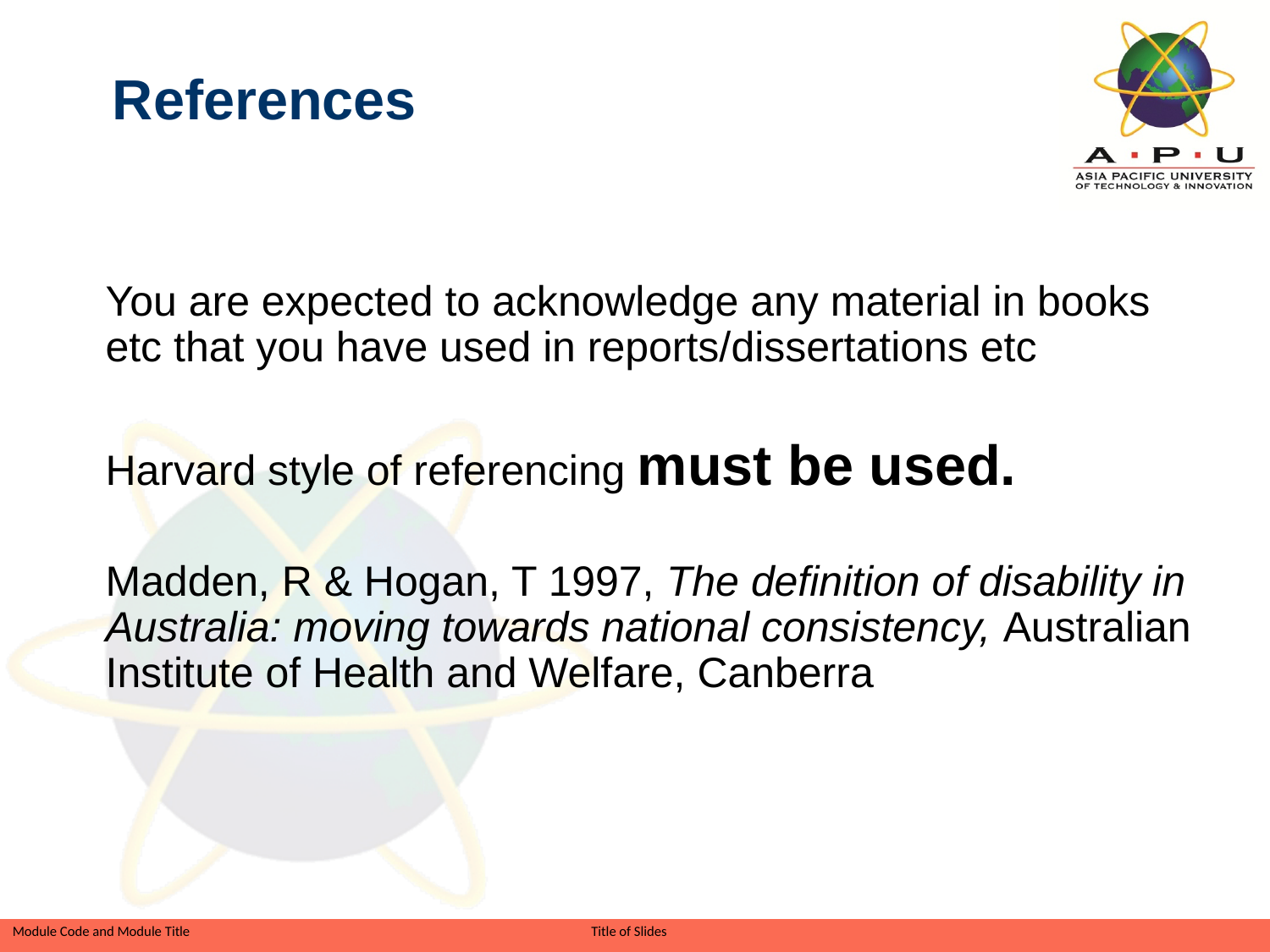

References
	You are expected to acknowledge any material in books etc that you have used in reports/dissertations etc

	Harvard style of referencing must be used.

	Madden, R & Hogan, T 1997, The definition of disability in Australia: moving towards national consistency, Australian Institute of Health and Welfare, Canberra
Slide 61 of 41